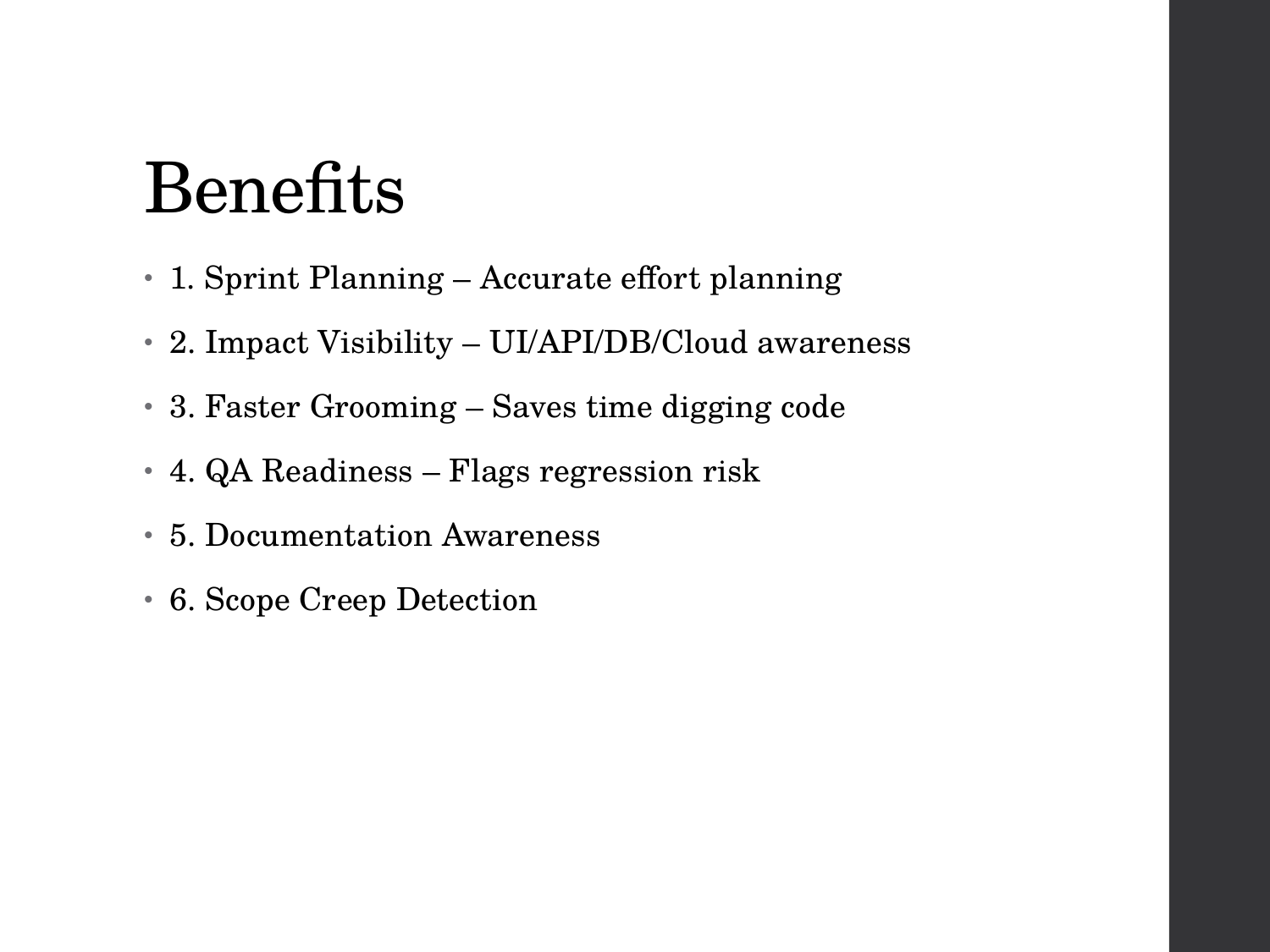

# Benefits
1. Sprint Planning – Accurate effort planning
2. Impact Visibility – UI/API/DB/Cloud awareness
3. Faster Grooming – Saves time digging code
4. QA Readiness – Flags regression risk
5. Documentation Awareness
6. Scope Creep Detection